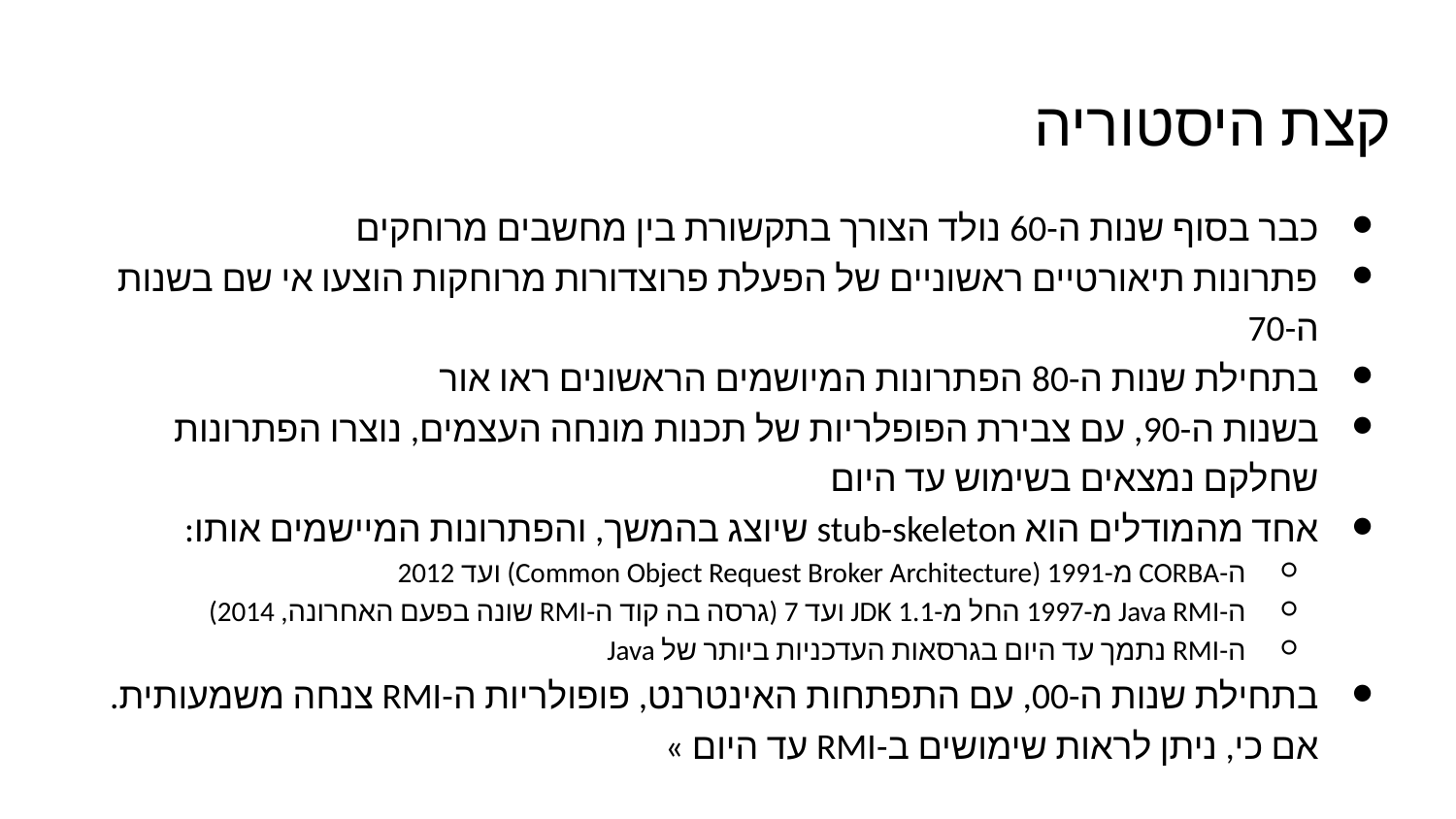

# קצת היסטוריה
כבר בסוף שנות ה-60 נולד הצורך בתקשורת בין מחשבים מרוחקים
פתרונות תיאורטיים ראשוניים של הפעלת פרוצדורות מרוחקות הוצעו אי שם בשנות ה-70
בתחילת שנות ה-80 הפתרונות המיושמים הראשונים ראו אור
בשנות ה-90, עם צבירת הפופלריות של תכנות מונחה העצמים, נוצרו הפתרונות שחלקם נמצאים בשימוש עד היום
אחד מהמודלים הוא stub-skeleton שיוצג בהמשך, והפתרונות המיישמים אותו:
ה-CORBA מ-1991 (Common Object Request Broker Architecture) ועד 2012
ה-Java RMI מ-1997 החל מ-JDK 1.1 ועד 7 (גרסה בה קוד ה-RMI שונה בפעם האחרונה, 2014)
ה-RMI נתמך עד היום בגרסאות העדכניות ביותר של Java
בתחילת שנות ה-00, עם התפתחות האינטרנט, פופולריות ה-RMI צנחה משמעותית. אם כי, ניתן לראות שימושים ב-RMI עד היום »